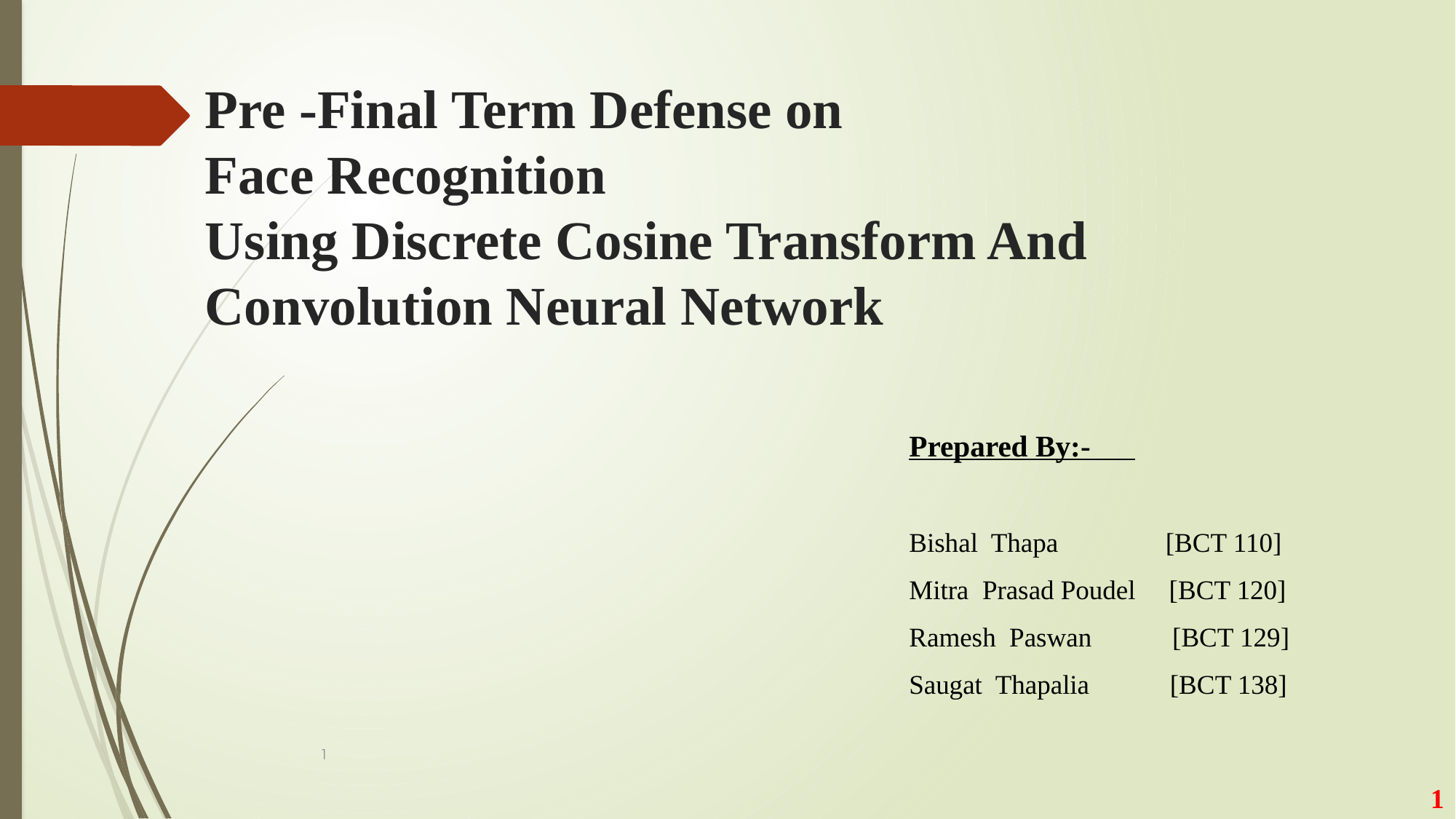

# Pre -Final Term Defense on Face Recognition Using Discrete Cosine Transform And Convolution Neural Network
Prepared By:-

Bishal  Thapa                [BCT 110]
Mitra  Prasad Poudel     [BCT 120]
Ramesh  Paswan            [BCT 129]
Saugat  Thapalia            [BCT 138]

1
1